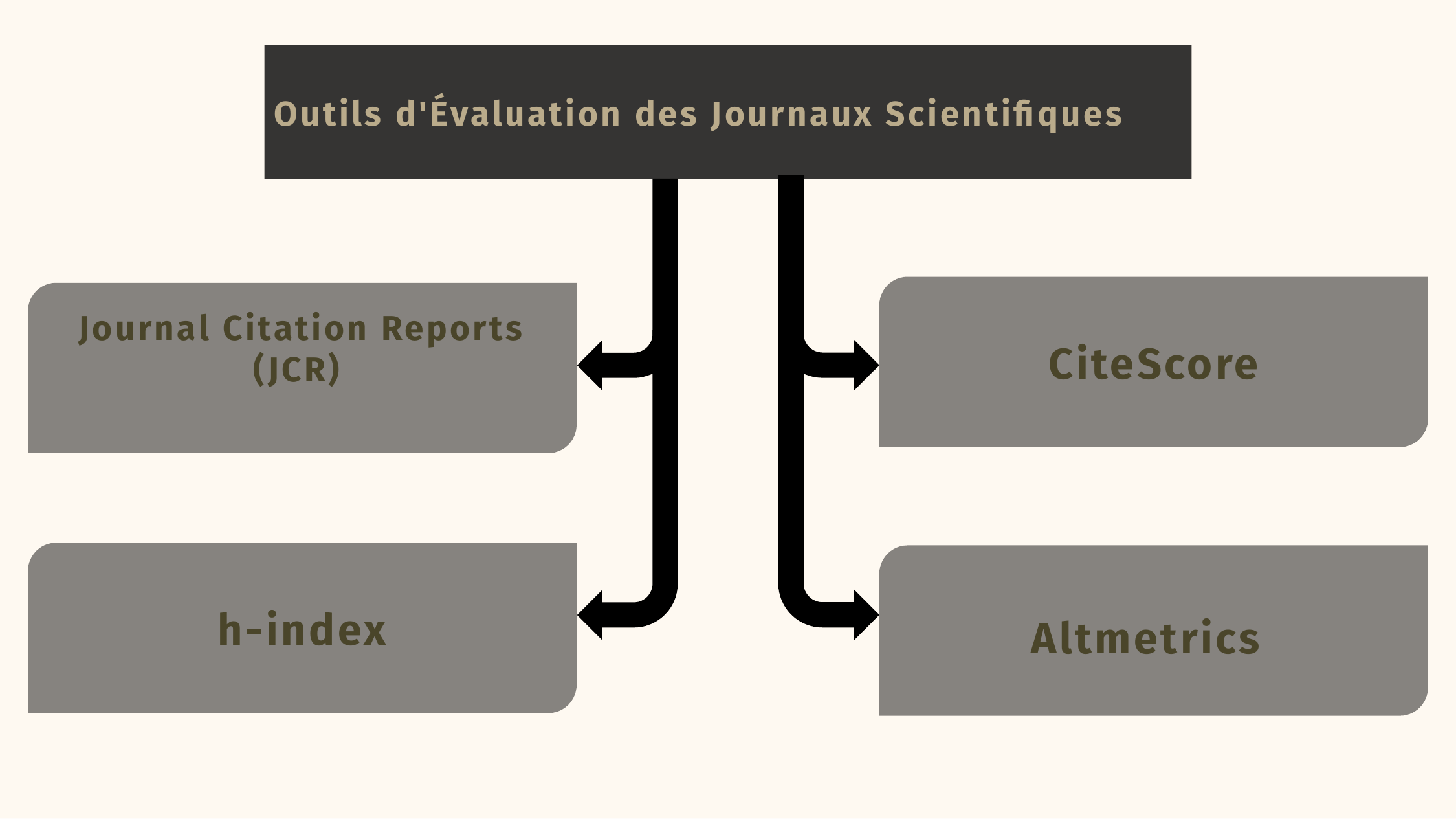

Outils d'Évaluation des Journaux Scientifiques

CiteScore
Journal Citation Reports (JCR)

h-index
Altmetrics